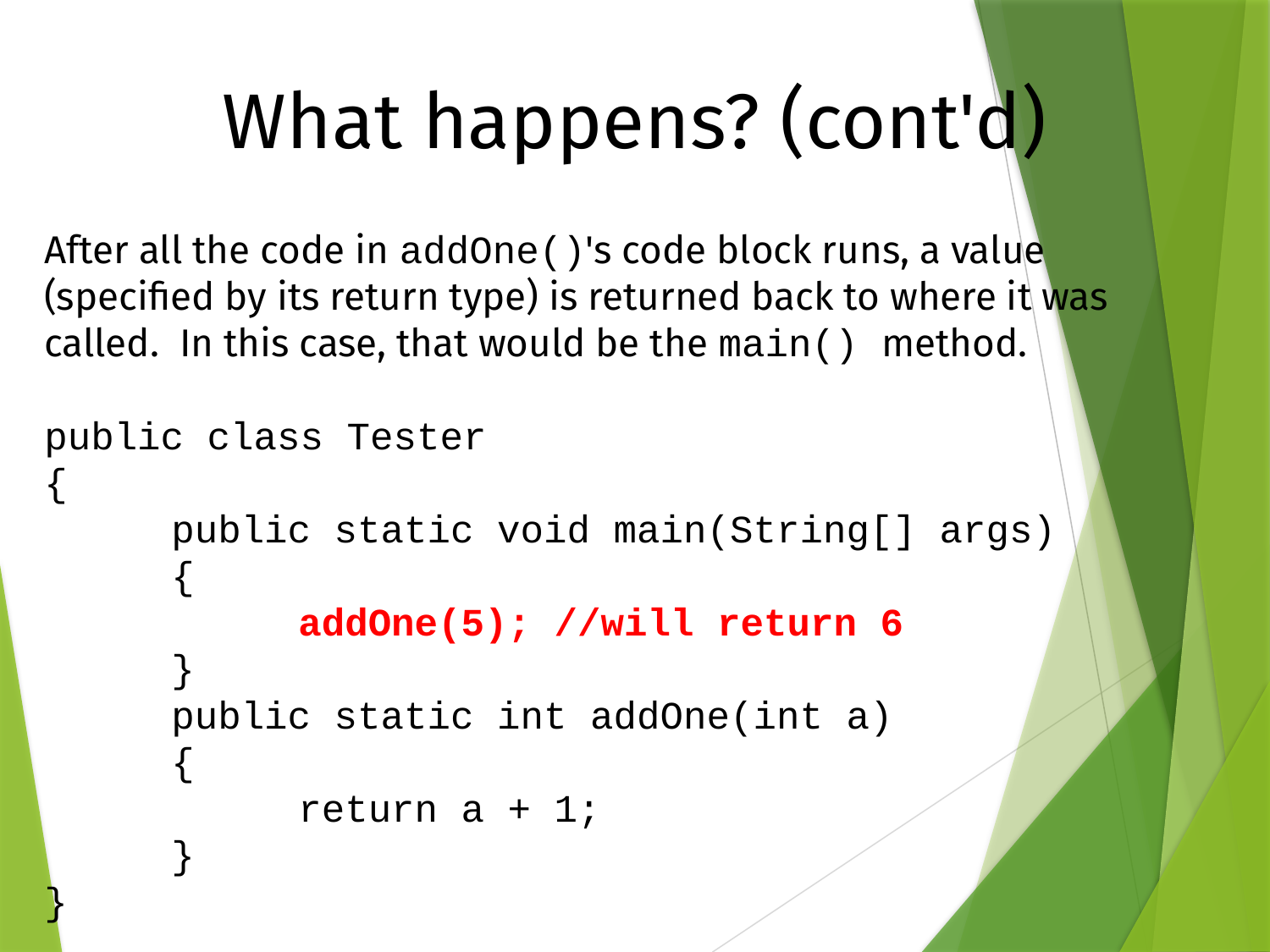

What happens? (cont'd)
After all the code in addOne()'s code block runs, a value (specified by its return type) is returned back to where it was called.  In this case, that would be the main() method.

public class Tester
{
	public static void main(String[] args)
	{
		addOne(5); //will return 6
	}
	public static int addOne(int a)
	{
		return a + 1;
	}
}